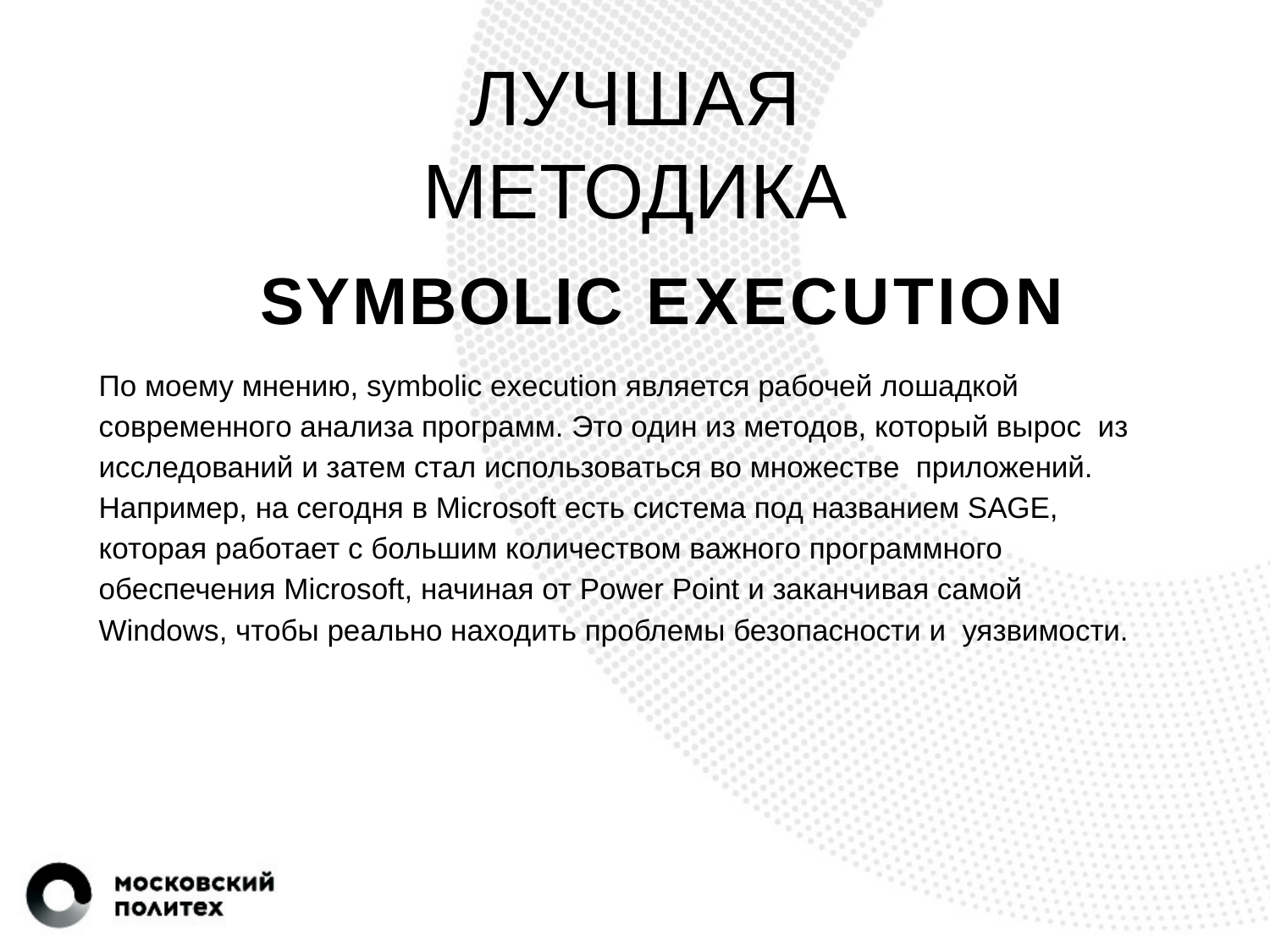

# ЛУЧШАЯ МЕТОДИКА
SYMBOLIC EXECUTION
По моему мнению, symbolic execution является рабочей лошадкой  современного анализа программ. Это один из методов, который вырос  из исследований и затем стал использоваться во множестве  приложений.
Например, на сегодня в Microsoft есть система под названием SAGE,  которая работает с большим количеством важного программного  обеспечения Microsoft, начиная от Power Point и заканчивая самой  Windows, чтобы реально находить проблемы безопасности и  уязвимости.